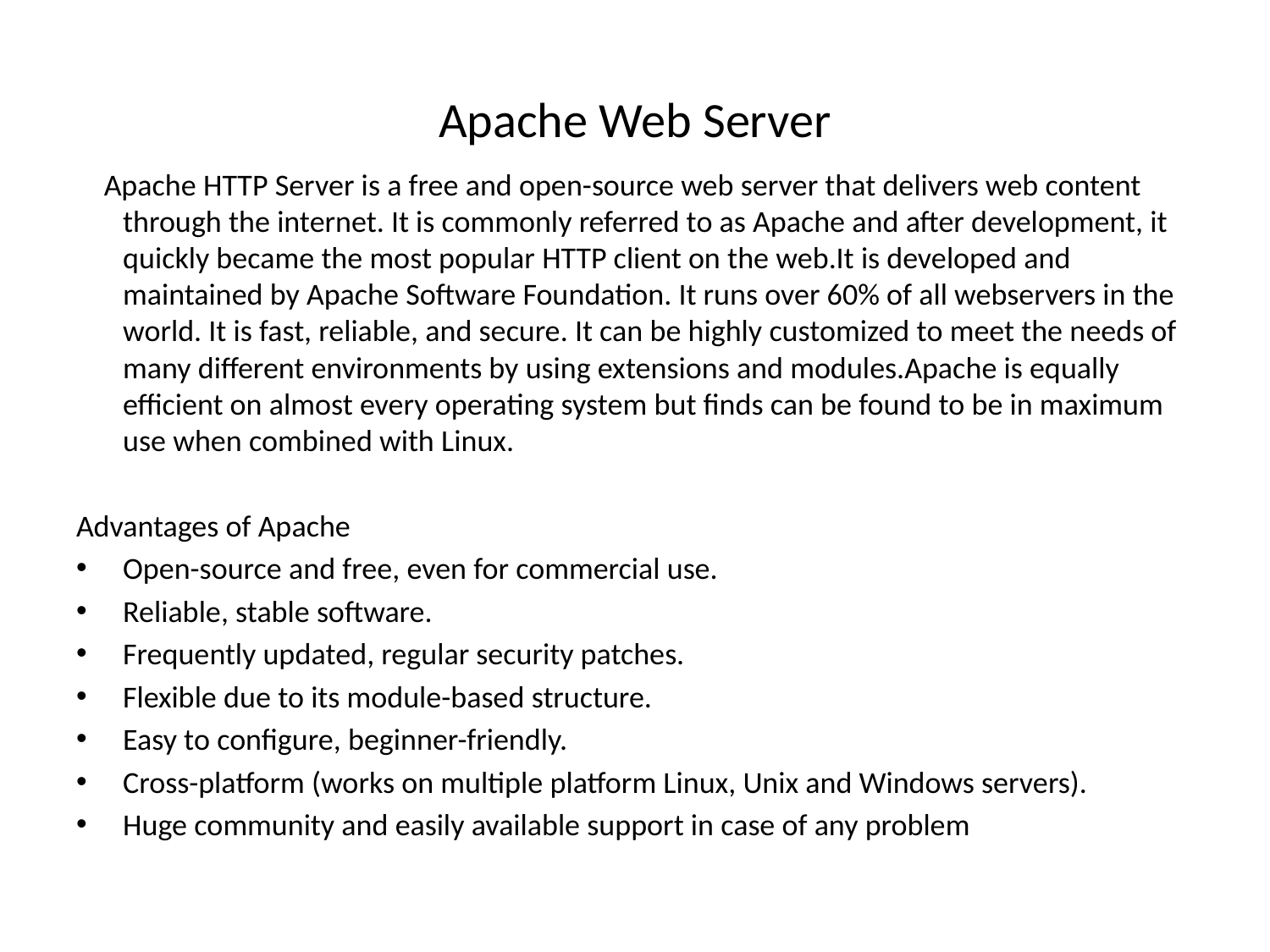

# Apache Web Server
    Apache HTTP Server is a free and open-source web server that delivers web content through the internet. It is commonly referred to as Apache and after development, it quickly became the most popular HTTP client on the web.It is developed and maintained by Apache Software Foundation. It runs over 60% of all webservers in the world. It is fast, reliable, and secure. It can be highly customized to meet the needs of many different environments by using extensions and modules.Apache is equally efficient on almost every operating system but finds can be found to be in maximum use when combined with Linux.

Advantages of Apache
Open-source and free, even for commercial use.
Reliable, stable software.
Frequently updated, regular security patches.
Flexible due to its module-based structure.
Easy to configure, beginner-friendly.
Cross-platform (works on multiple platform Linux, Unix and Windows servers).
Huge community and easily available support in case of any problem